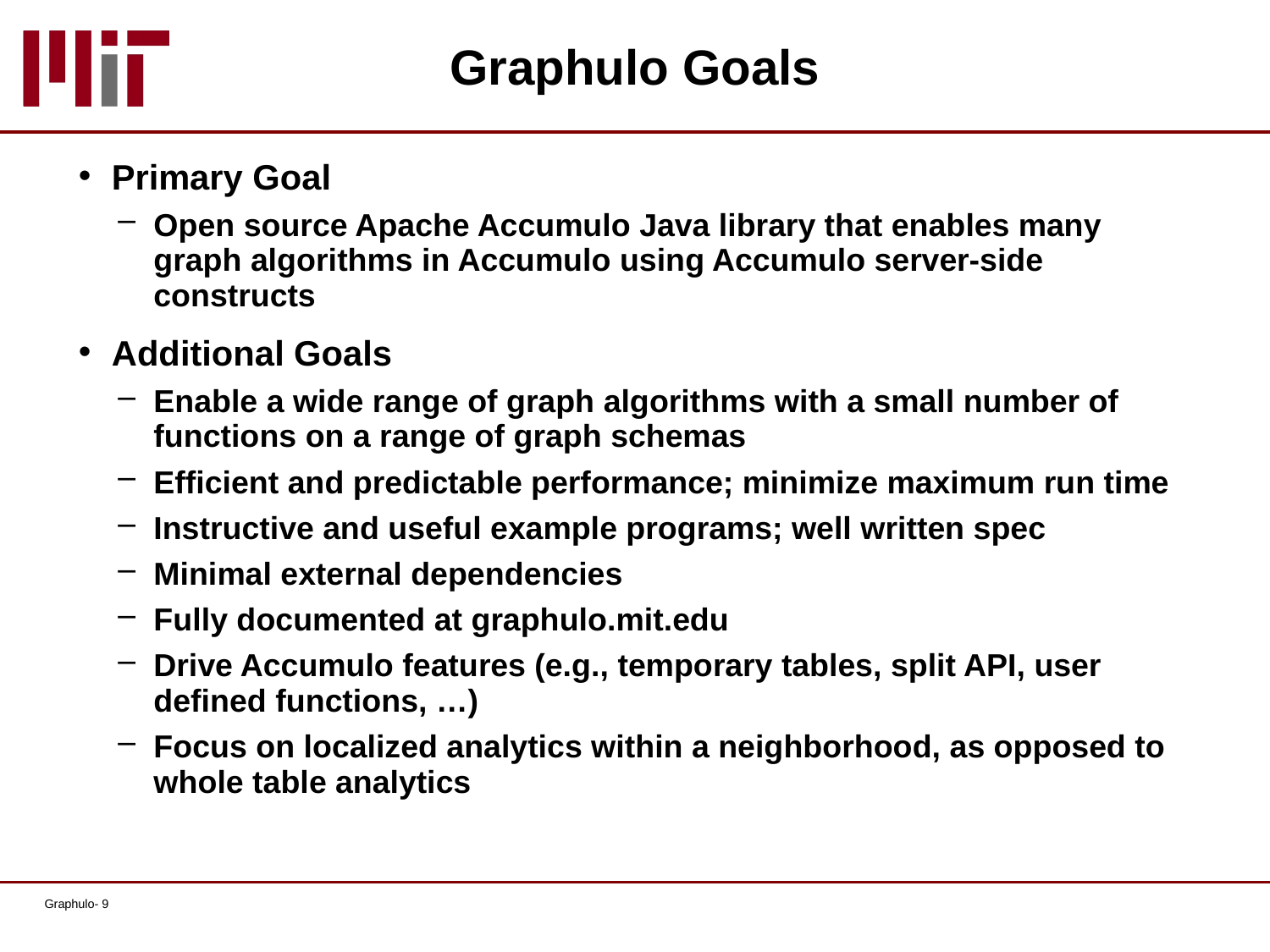

# Graphulo Goals
Primary Goal
Open source Apache Accumulo Java library that enables many graph algorithms in Accumulo using Accumulo server-side constructs
Additional Goals
Enable a wide range of graph algorithms with a small number of functions on a range of graph schemas
Efficient and predictable performance; minimize maximum run time
Instructive and useful example programs; well written spec
Minimal external dependencies
Fully documented at graphulo.mit.edu
Drive Accumulo features (e.g., temporary tables, split API, user defined functions, …)
Focus on localized analytics within a neighborhood, as opposed to whole table analytics